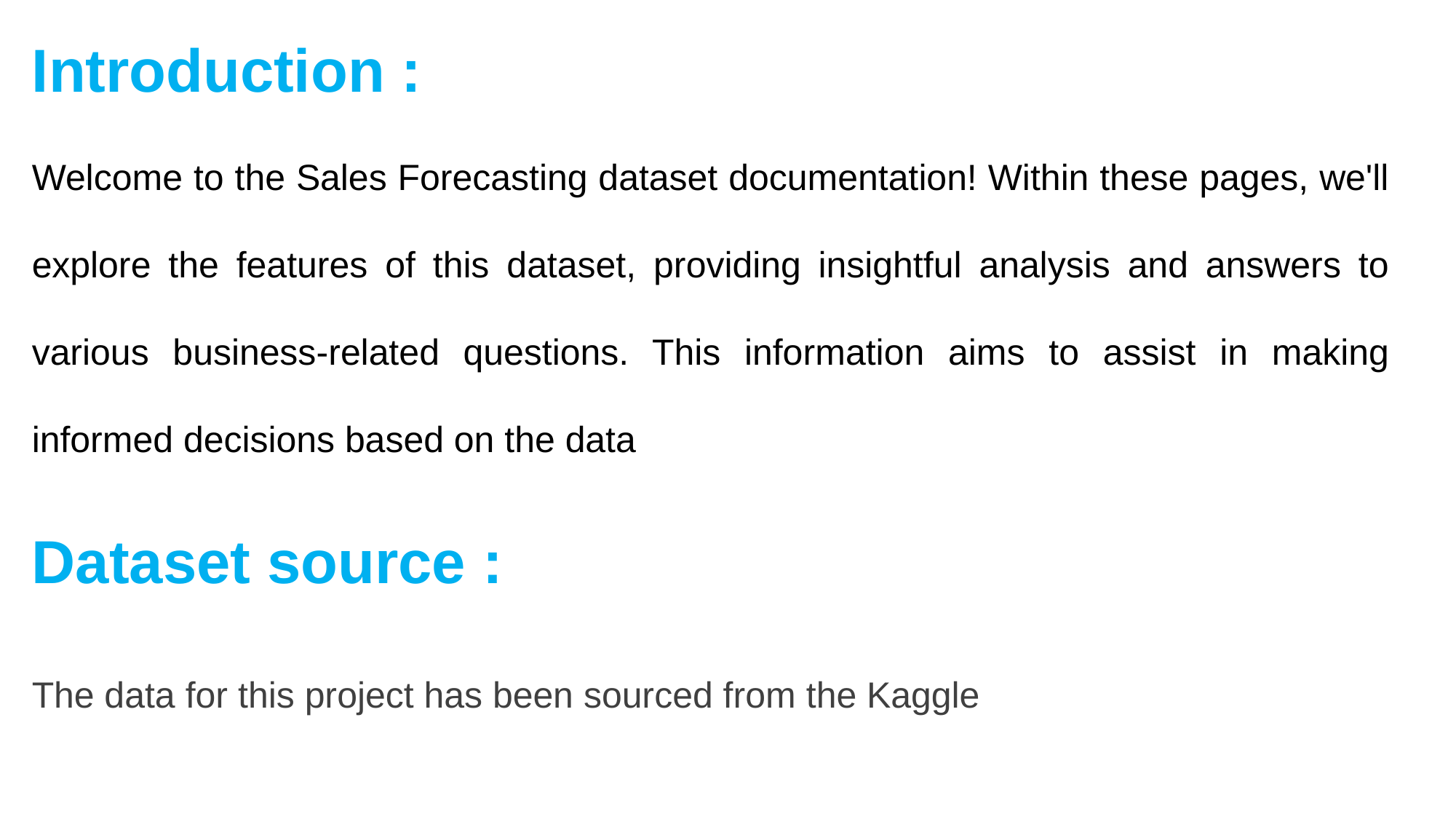

Introduction :
Welcome to the Sales Forecasting dataset documentation! Within these pages, we'll explore the features of this dataset, providing insightful analysis and answers to various business-related questions. This information aims to assist in making informed decisions based on the data
Dataset source :
The data for this project has been sourced from the Kaggle